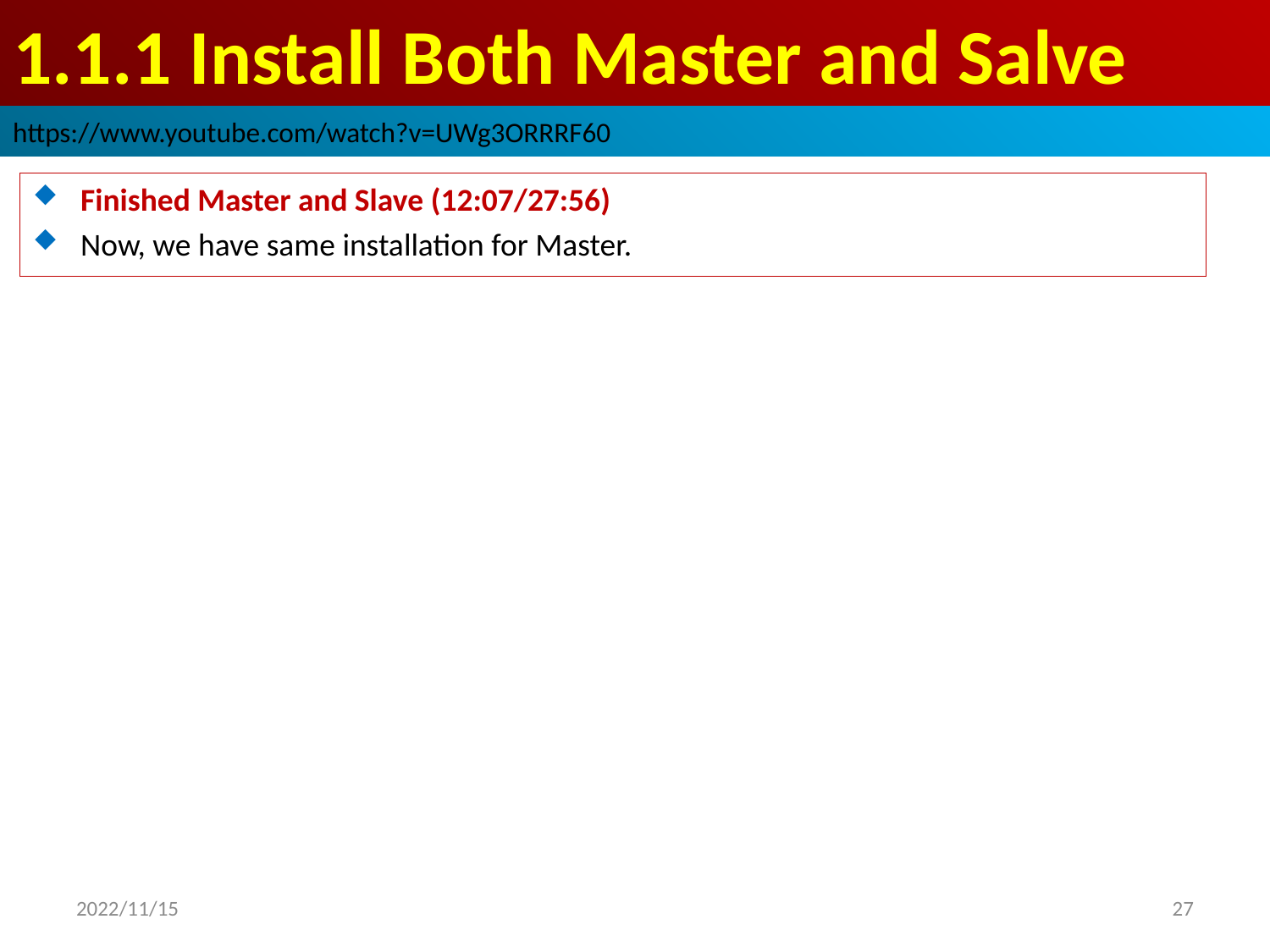

# 1.1.1 Install Both Master and Salve
https://www.youtube.com/watch?v=UWg3ORRRF60
Finished Master and Slave (12:07/27:56)
Now, we have same installation for Master.
2022/11/15
27